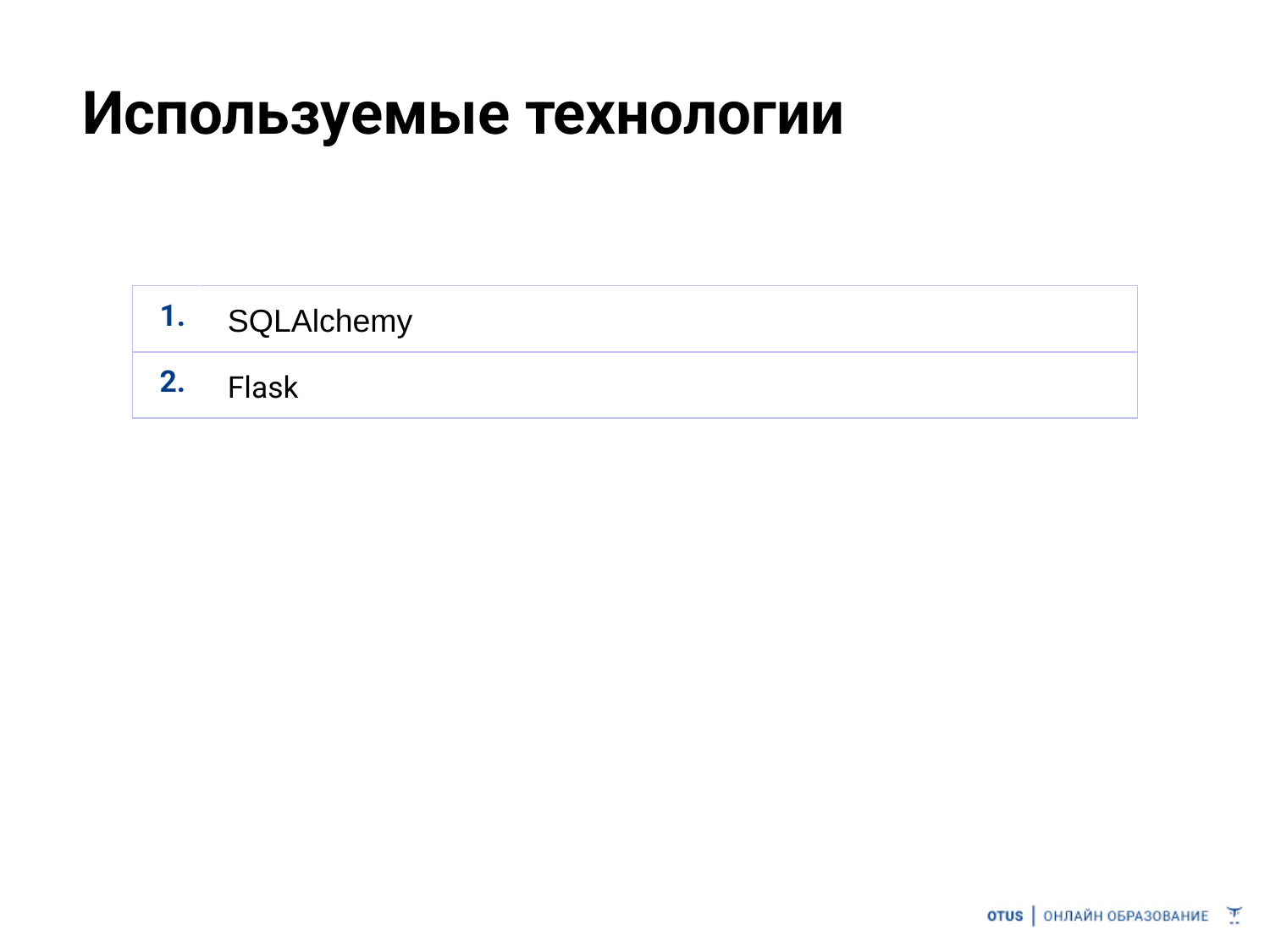

# Используемые технологии
| 1. | SQLAlchemy |
| --- | --- |
| 2. | Flask |